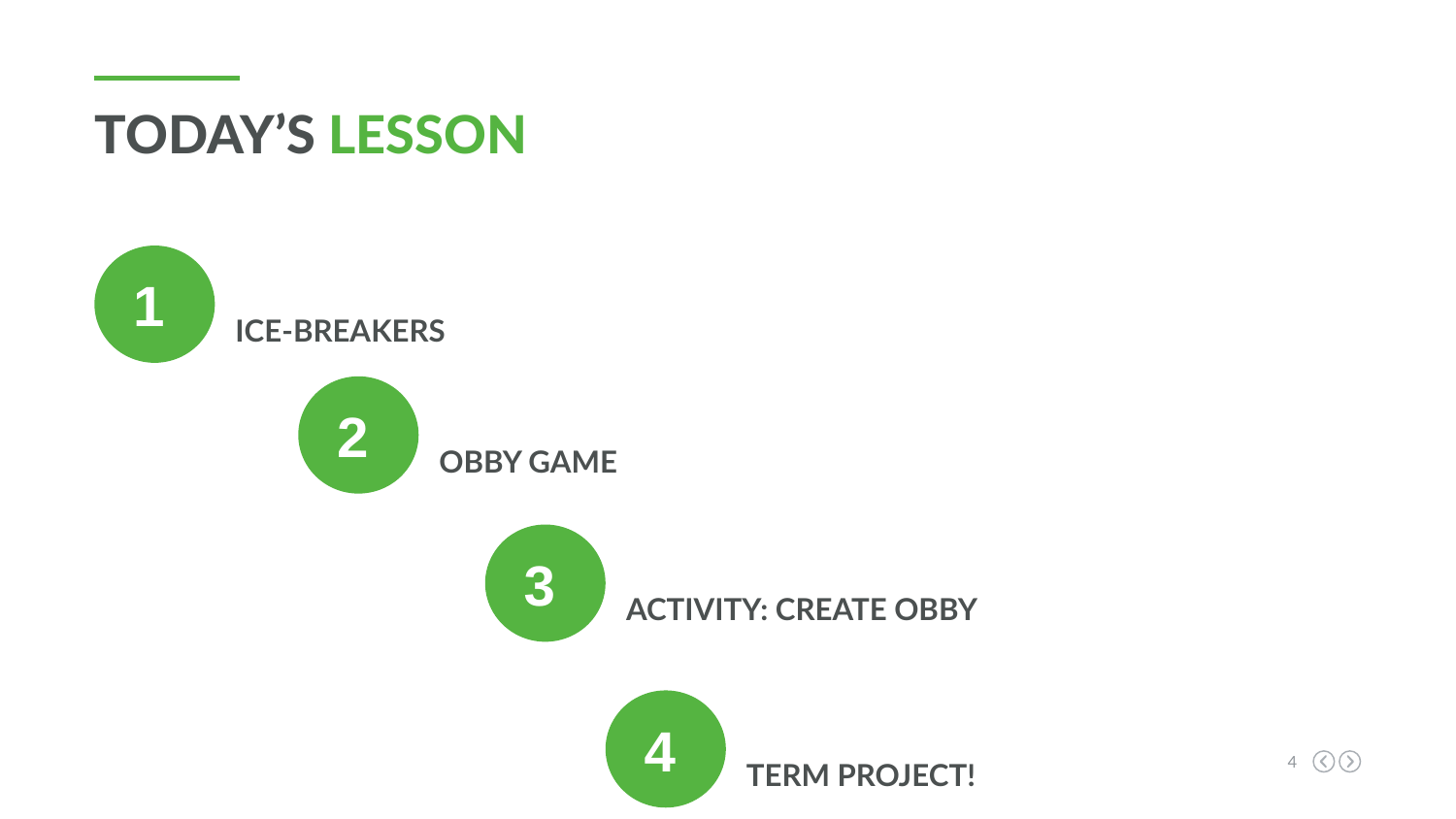

TODAY’S LESSON

1
ICE-BREAKERS

2
OBBY GAME

3
ACTIVITY: CREATE OBBY

4
TERM PROJECT!